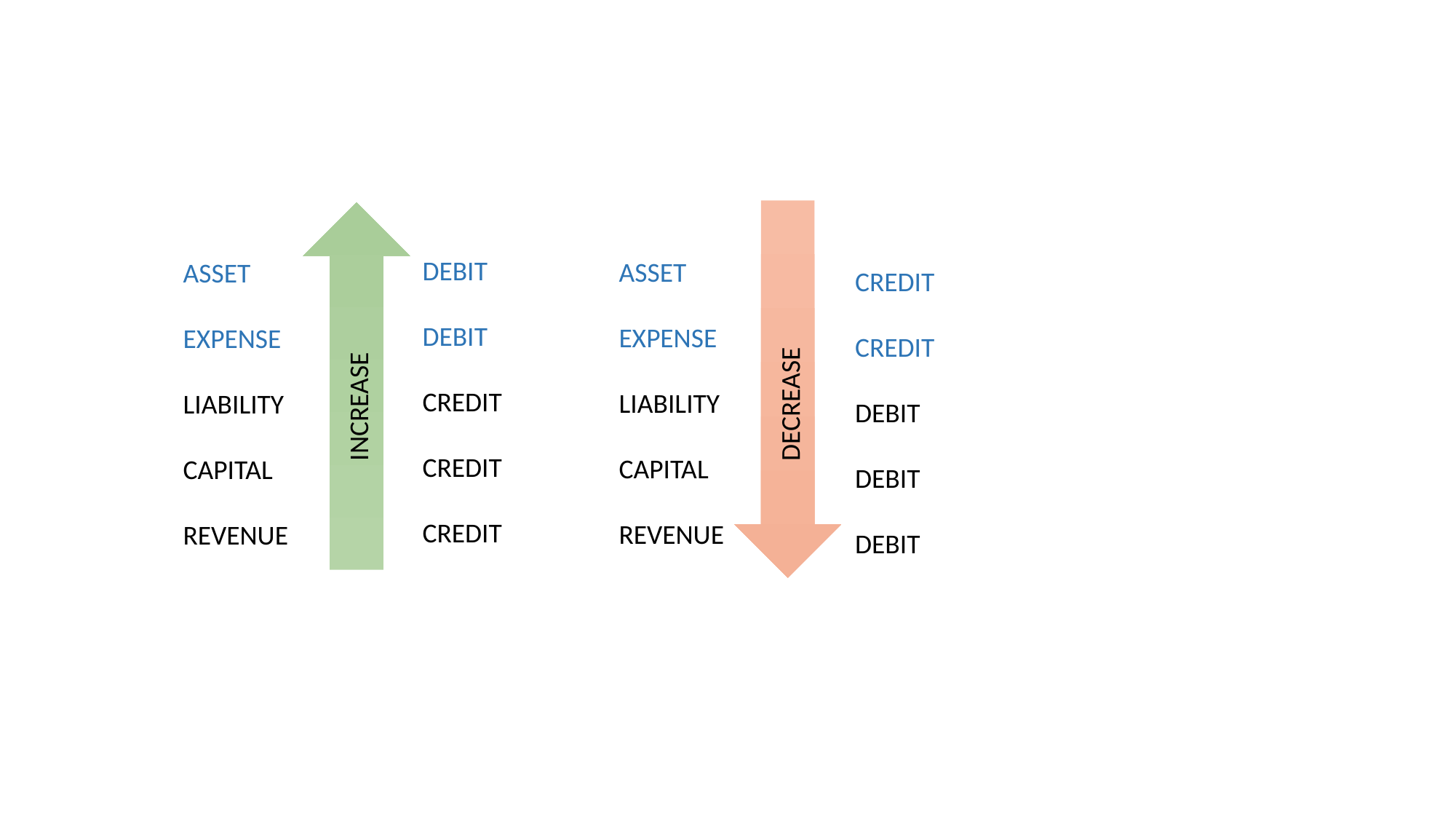

DEBIT

DEBIT

CREDIT

CREDIT

CREDIT

ASSET

EXPENSE

LIABILITY

CAPITAL

REVENUE

ASSET

EXPENSE

LIABILITY

CAPITAL

REVENUE

CREDIT

CREDIT

DEBIT

DEBIT

DEBIT

INCREASE
DECREASE